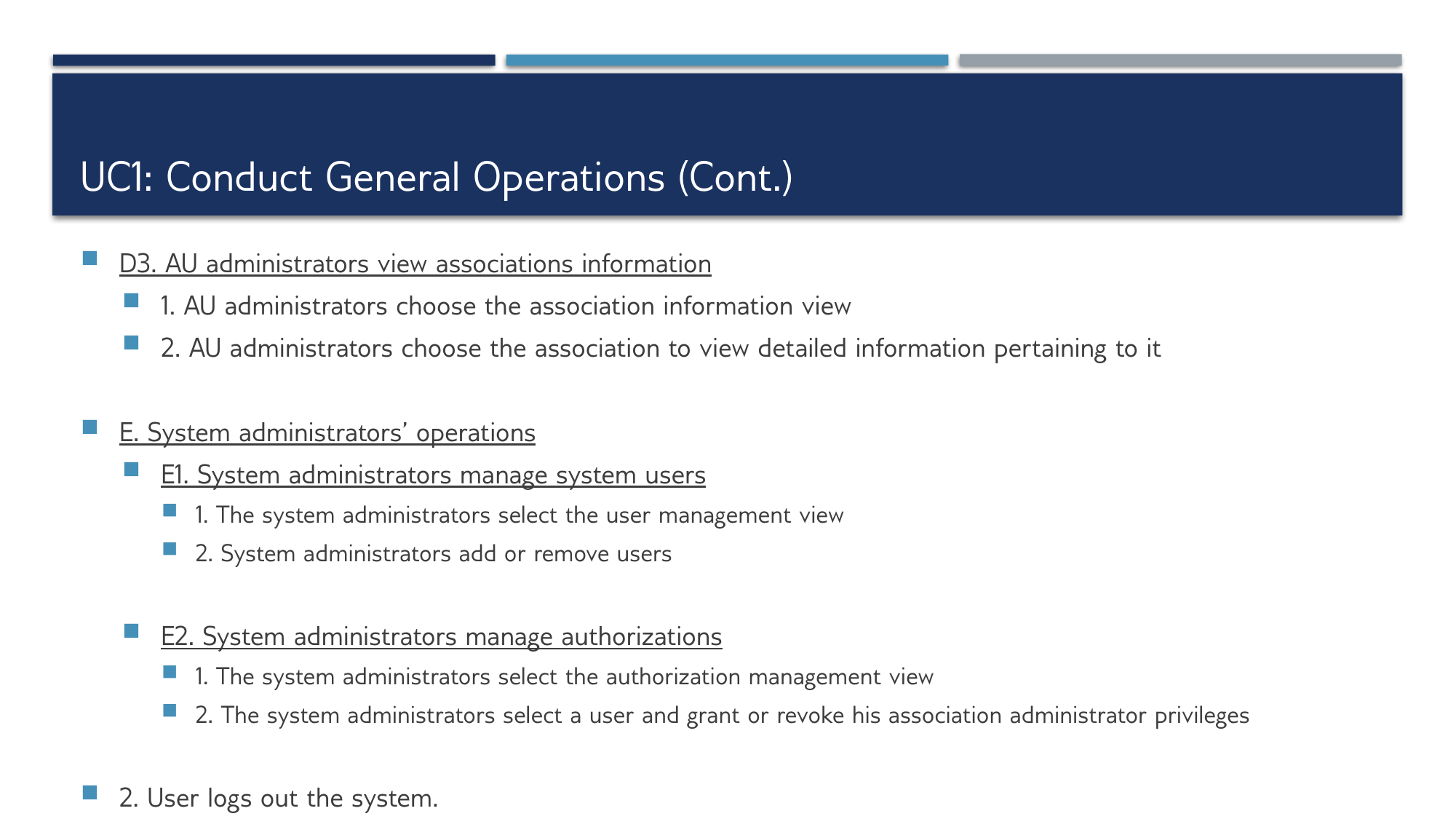

# UC1: Conduct General Operations (Cont.)
D3. AU administrators view associations information
1. AU administrators choose the association information view
2. AU administrators choose the association to view detailed information pertaining to it

E. System administrators’ operations
E1. System administrators manage system users
1. The system administrators select the user management view
2. System administrators add or remove users

E2. System administrators manage authorizations
1. The system administrators select the authorization management view
2. The system administrators select a user and grant or revoke his association administrator privileges

2. User logs out the system.